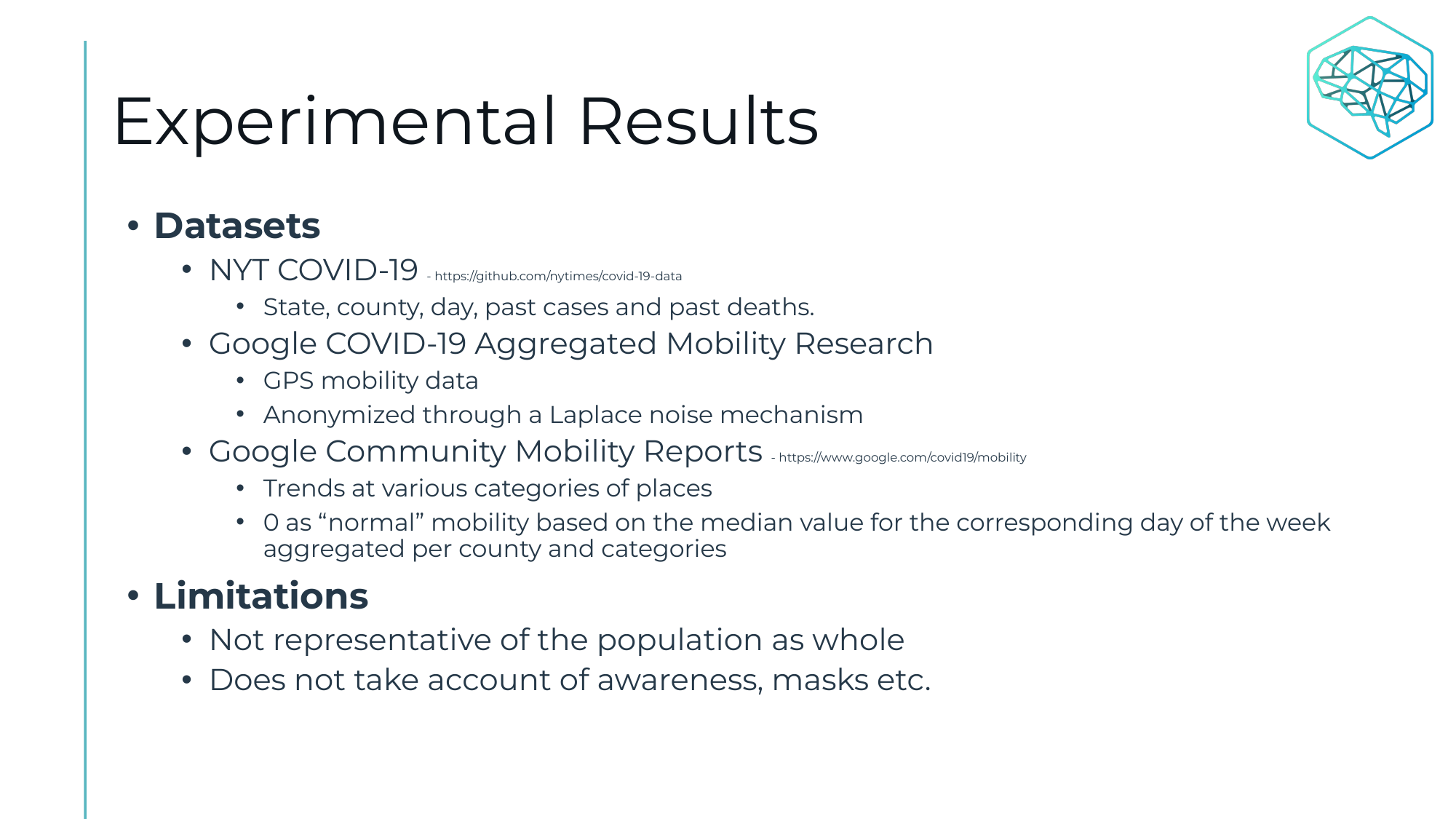

# Experimental Results
Datasets
NYT COVID-19 - https://github.com/nytimes/covid-19-data
State, county, day, past cases and past deaths.
Google COVID-19 Aggregated Mobility Research
GPS mobility data
Anonymized through a Laplace noise mechanism
Google Community Mobility Reports - https://www.google.com/covid19/mobility
Trends at various categories of places
0 as “normal” mobility based on the median value for the corresponding day of the week aggregated per county and categories
Limitations
Not representative of the population as whole
Does not take account of awareness, masks etc.